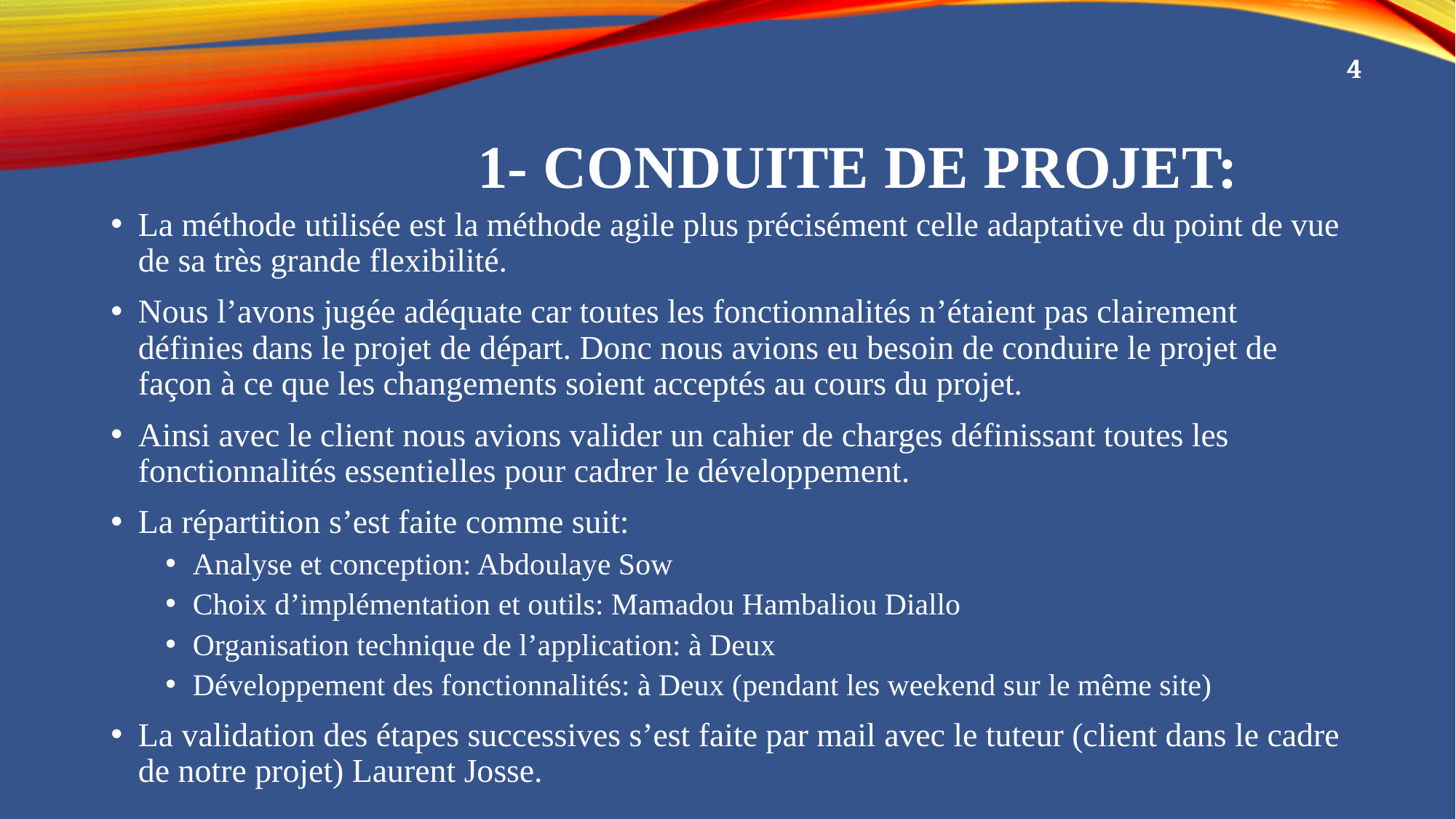

4
# 1- CONDUITE DE PROJET:
La méthode utilisée est la méthode agile plus précisément celle adaptative du point de vue de sa très grande flexibilité.
Nous l’avons jugée adéquate car toutes les fonctionnalités n’étaient pas clairement  définies dans le projet de départ. Donc nous avions eu besoin de conduire le projet de façon à ce que les changements soient acceptés au cours du projet.
Ainsi avec le client nous avions valider un cahier de charges définissant toutes les fonctionnalités essentielles pour cadrer le développement.
La répartition s’est faite comme suit:
Analyse et conception: Abdoulaye Sow
Choix d’implémentation et outils: Mamadou Hambaliou Diallo
Organisation technique de l’application: à Deux
Développement des fonctionnalités: à Deux (pendant les weekend sur le même site)
La validation des étapes successives s’est faite par mail avec le tuteur (client dans le cadre de notre projet) Laurent Josse.